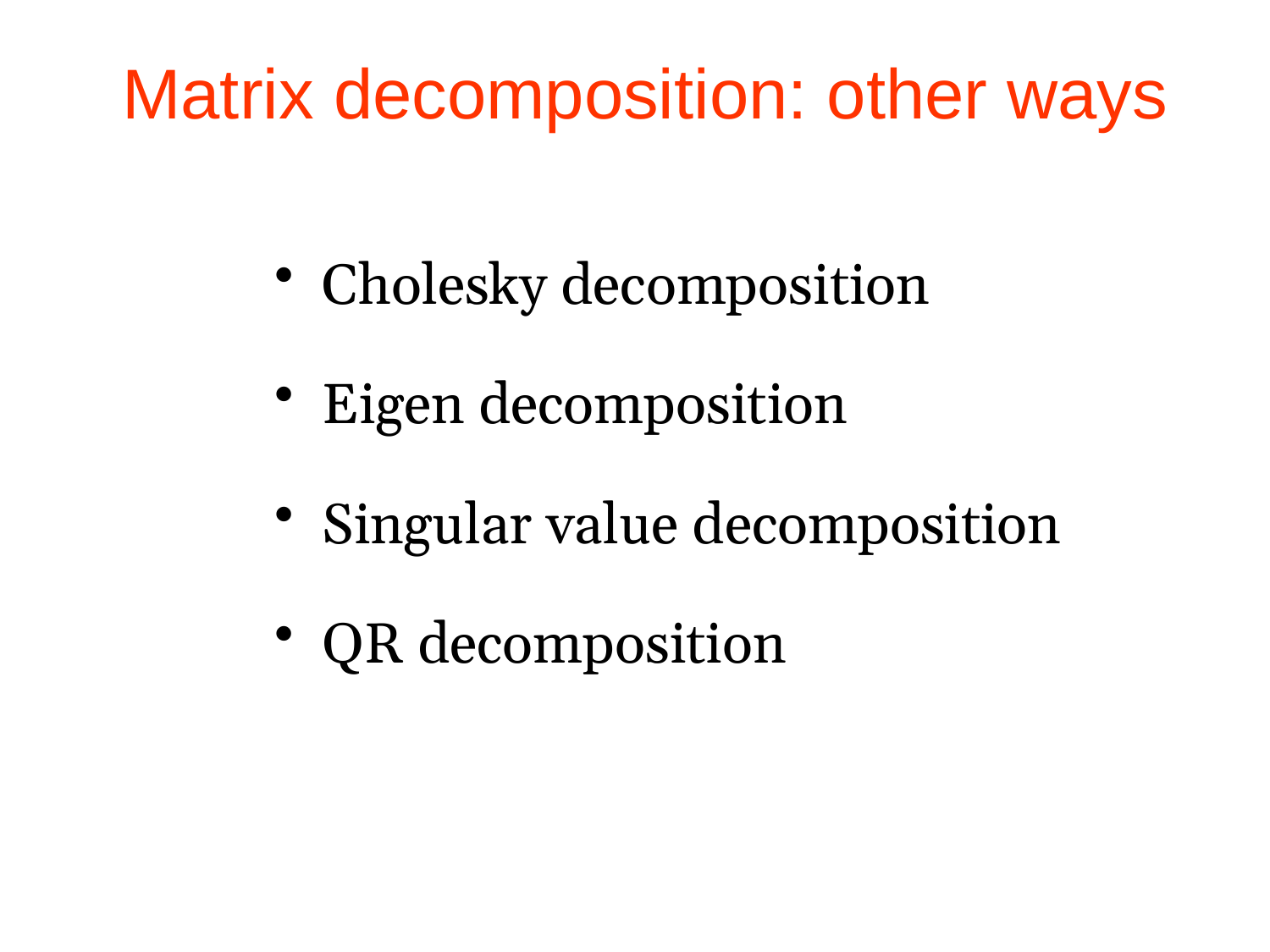

Matrix decomposition: other ways
Cholesky decomposition
Eigen decomposition
Singular value decomposition
QR decomposition